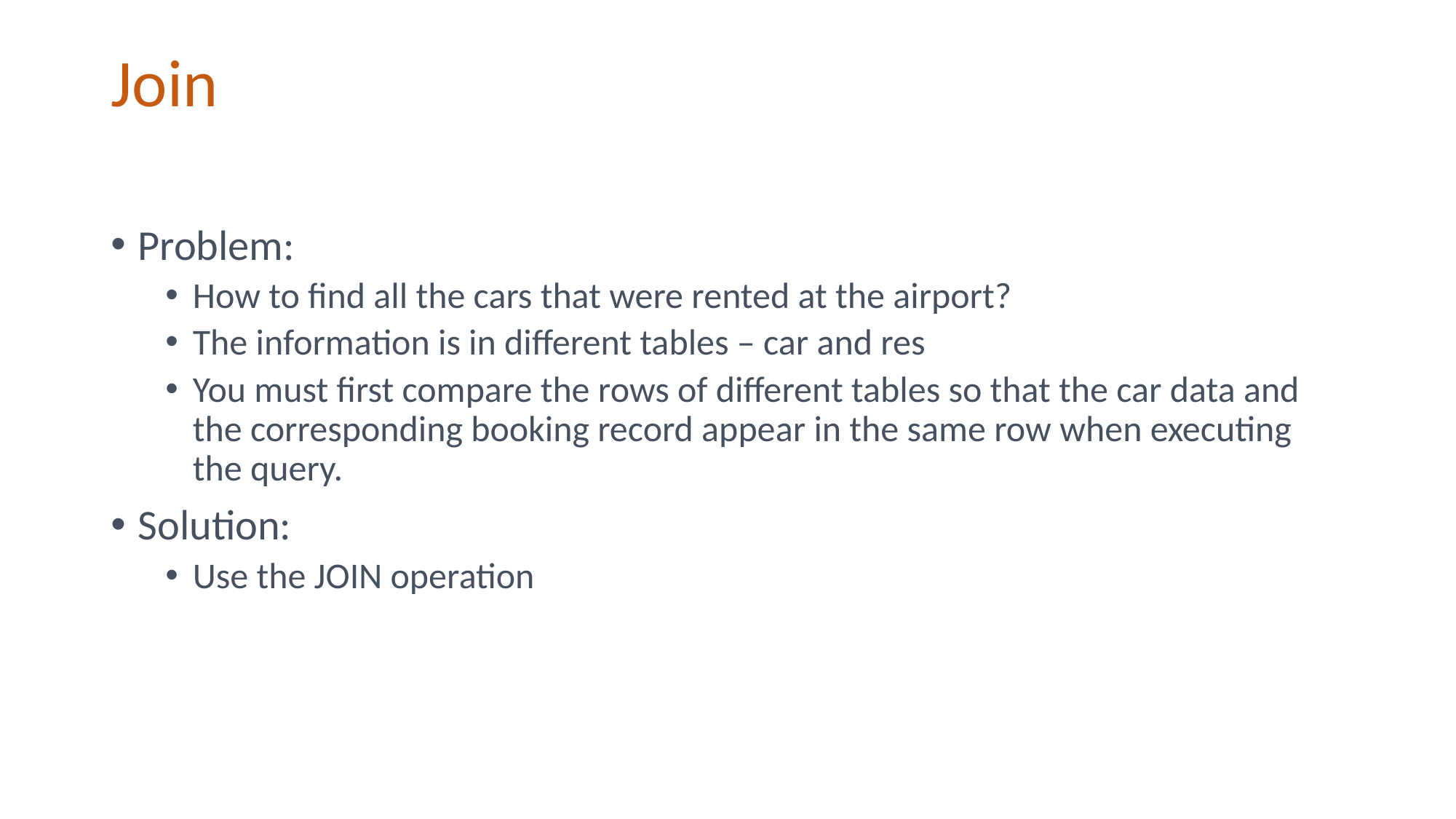

# Join
Problem:
How to find all the cars that were rented at the airport?
The information is in different tables – car and res
You must first compare the rows of different tables so that the car data and the corresponding booking record appear in the same row when executing the query.
Solution:
Use the JOIN operation